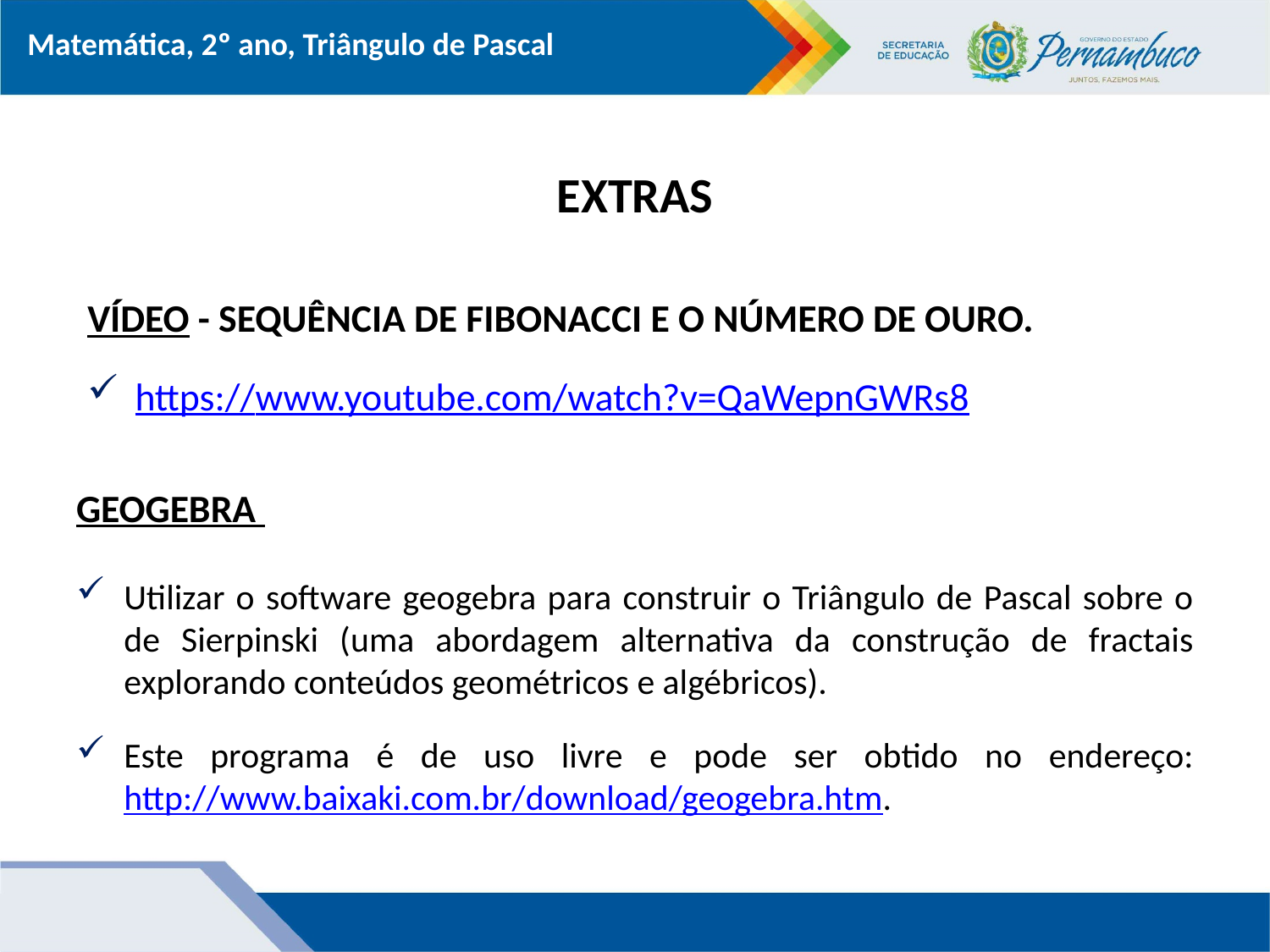

# EXTRAS
VÍDEO - SEQUÊNCIA DE FIBONACCI E O NÚMERO DE OURO.

https://www.youtube.com/watch?v=QaWepnGWRs8
GEOGEBRA

Utilizar o software geogebra para construir o Triângulo de Pascal sobre o de Sierpinski (uma abordagem alternativa da construção de fractais explorando conteúdos geométricos e algébricos).

Este programa é de uso livre e pode ser obtido no endereço: http://www.baixaki.com.br/download/geogebra.htm.